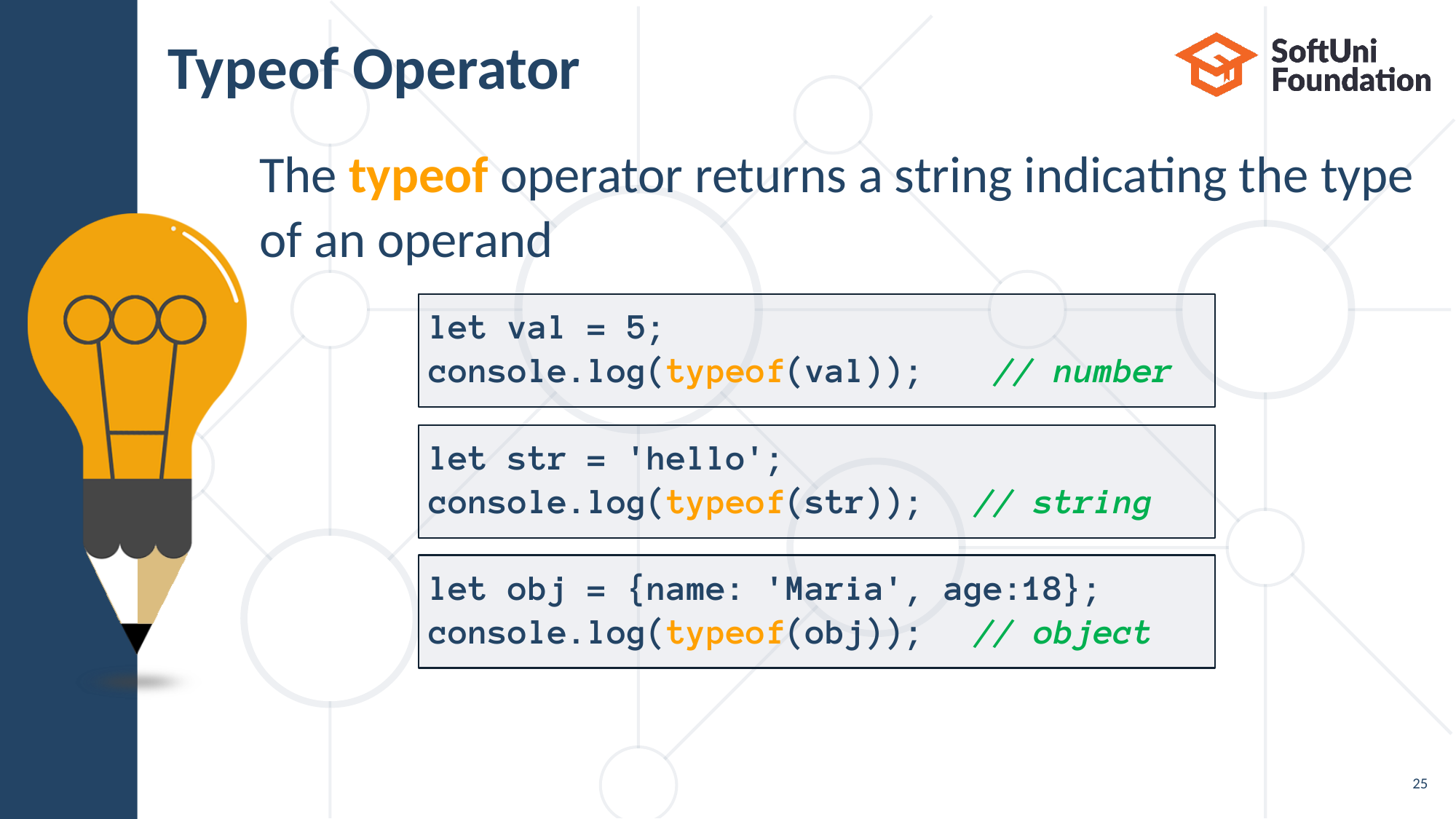

# Typeof Operator
The typeof operator returns a string indicating the type of an operand
let val = 5;
console.log(typeof(val));	 // number

let str = 'hello'; console.log(typeof(str));	// string

let obj = {name: 'Maria', age:18};
console.log(typeof(obj)); 	// object

25